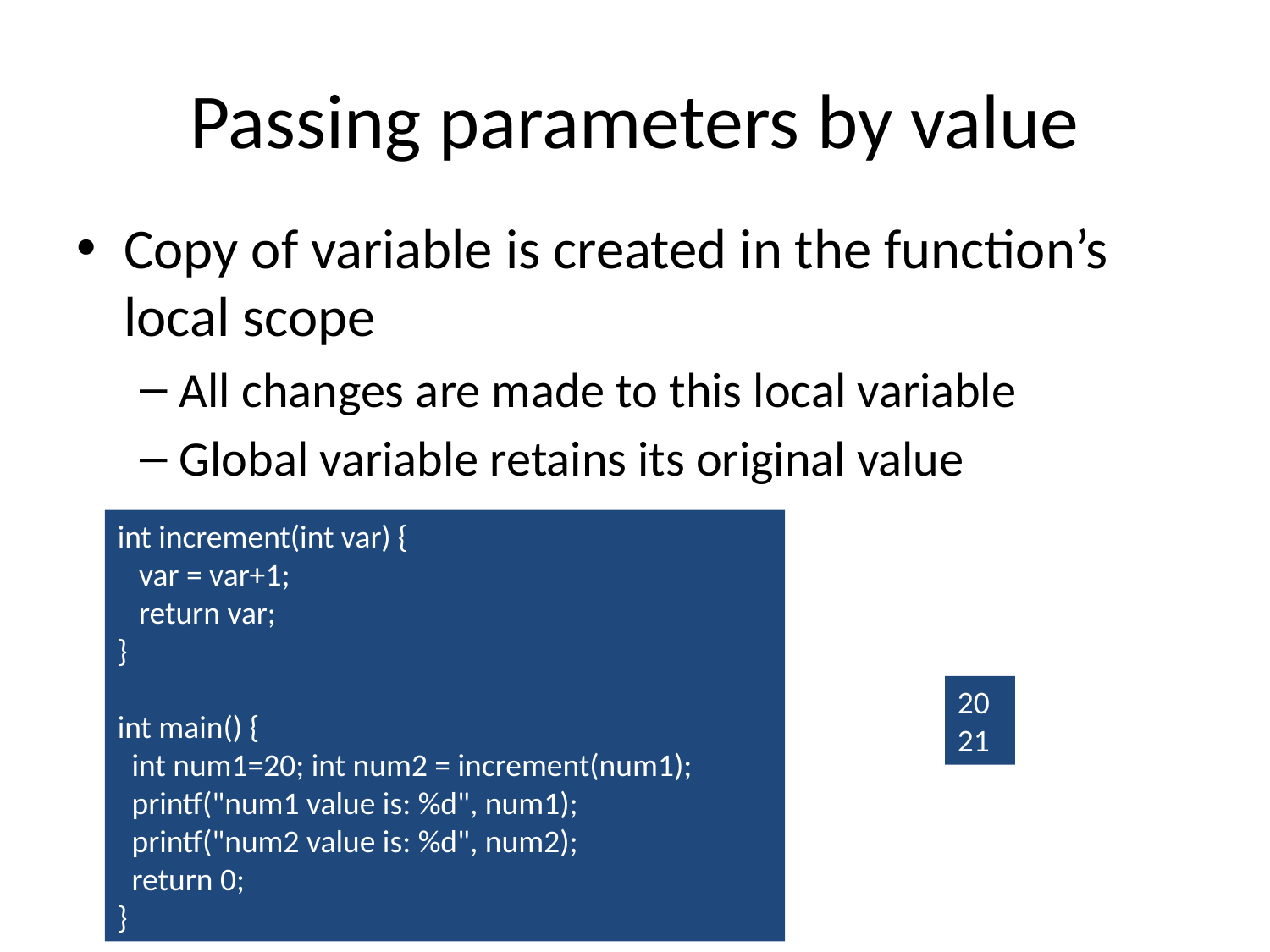

# Passing parameters by value
Copy of variable is created in the function’s local scope
All changes are made to this local variable
Global variable retains its original value
int increment(int var) {
   var = var+1;
   return var;
}

int main() {
  int num1=20; int num2 = increment(num1);
  printf("num1 value is: %d", num1);
  printf("num2 value is: %d", num2);
  return 0;
}
20
21